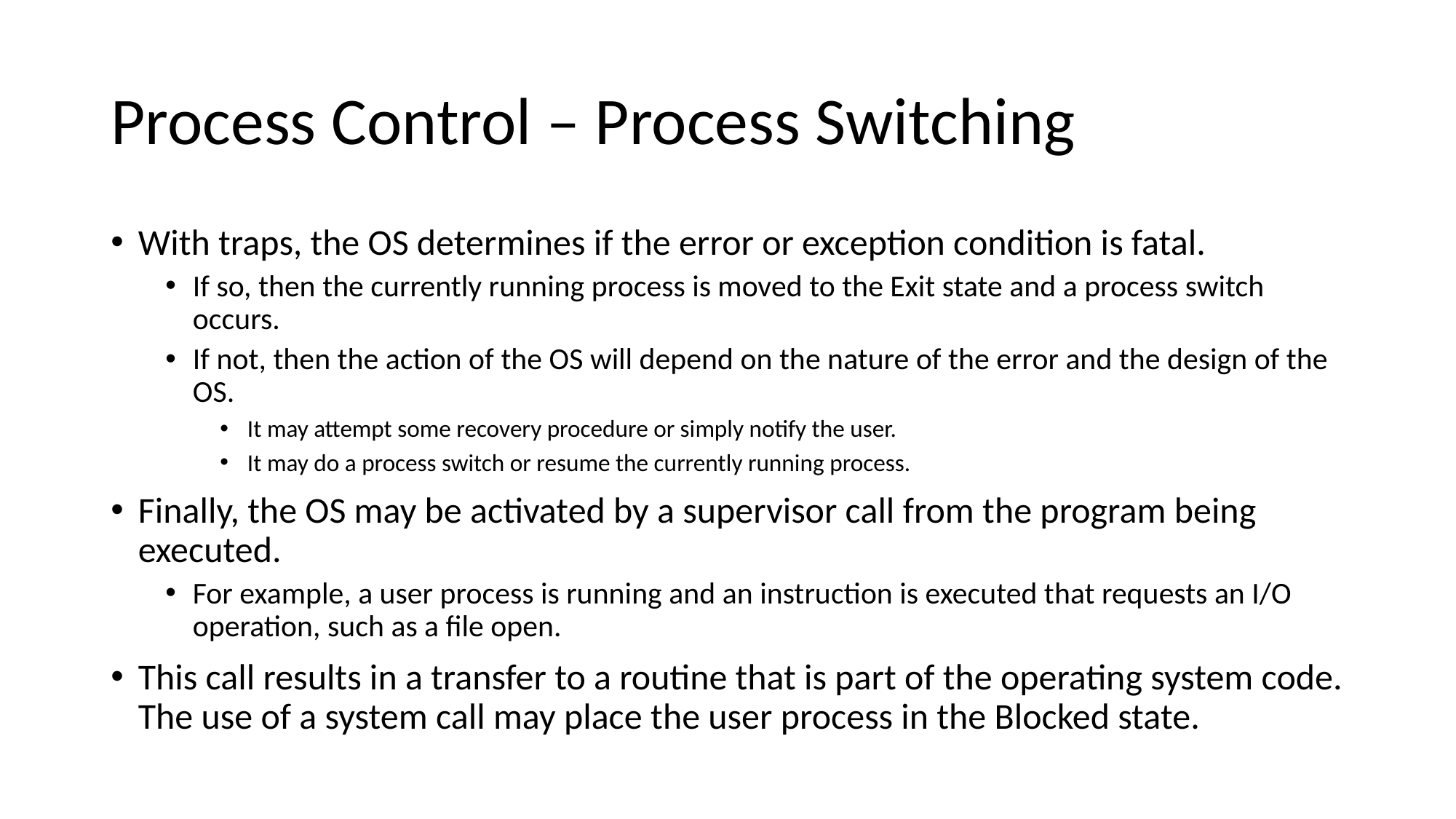

# Process Control – Process Switching
With traps, the OS determines if the error or exception condition is fatal.
If so, then the currently running process is moved to the Exit state and a process switch occurs.
If not, then the action of the OS will depend on the nature of the error and the design of the OS.
It may attempt some recovery procedure or simply notify the user.
It may do a process switch or resume the currently running process.
Finally, the OS may be activated by a supervisor call from the program being executed.
For example, a user process is running and an instruction is executed that requests an I/O operation, such as a file open.
This call results in a transfer to a routine that is part of the operating system code. The use of a system call may place the user process in the Blocked state.